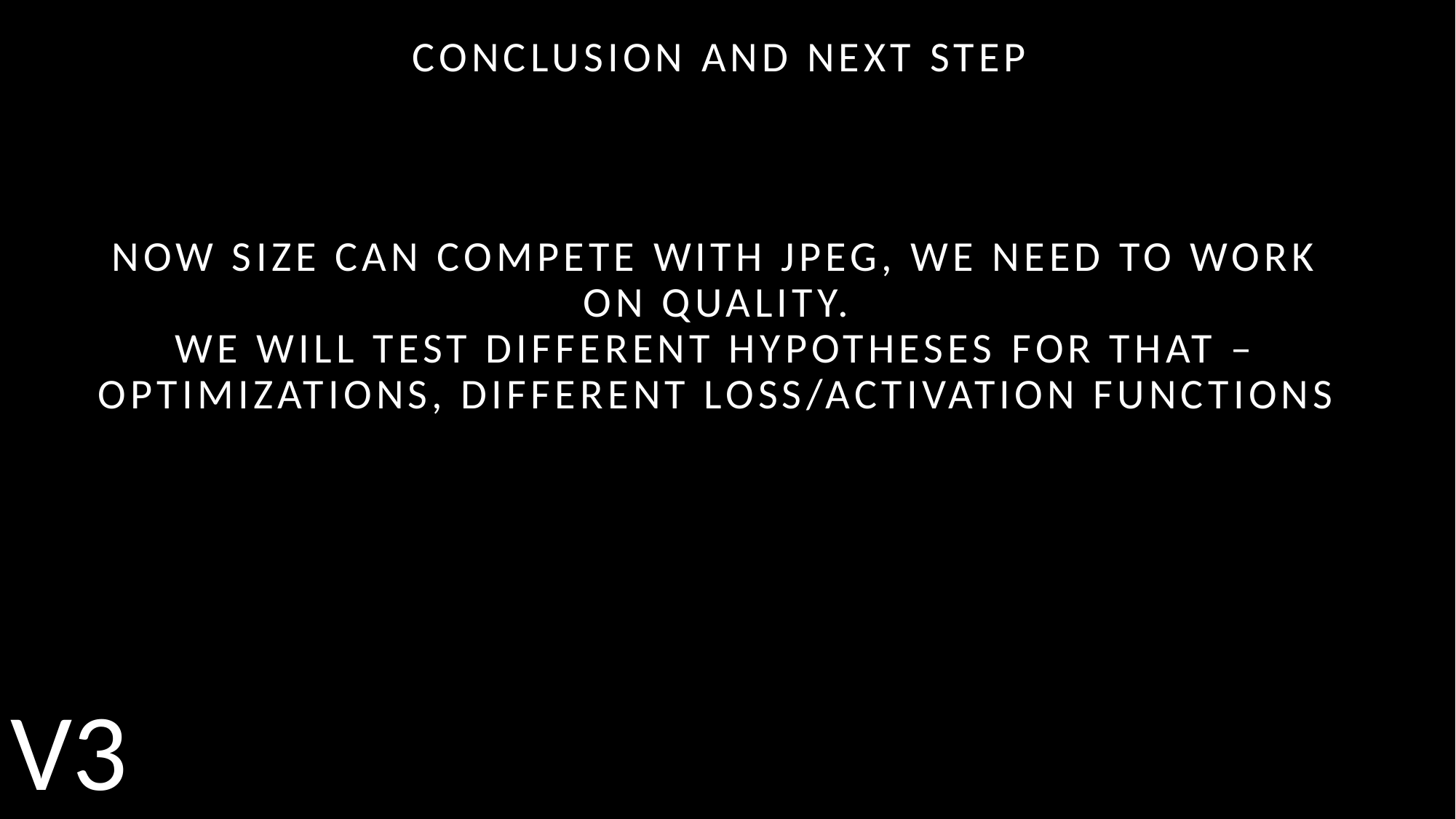

Conclusion and next step
Now size can compete with jpeg, we need to work on quality.
We will test different hypotheses for that – optimizations, different loss/activation functions
V3